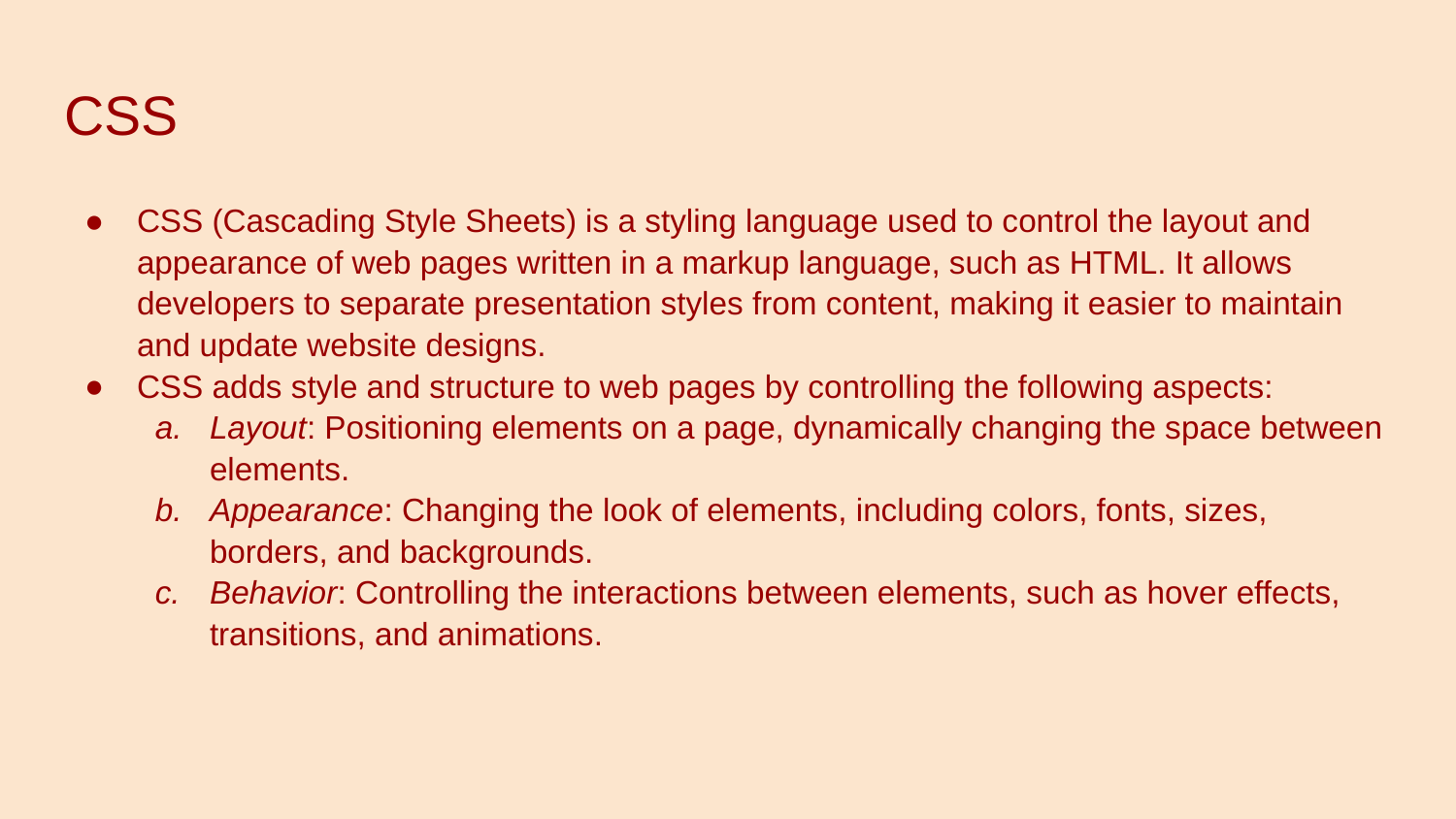

# CSS
CSS (Cascading Style Sheets) is a styling language used to control the layout and appearance of web pages written in a markup language, such as HTML. It allows developers to separate presentation styles from content, making it easier to maintain and update website designs.
CSS adds style and structure to web pages by controlling the following aspects:
Layout: Positioning elements on a page, dynamically changing the space between elements.
Appearance: Changing the look of elements, including colors, fonts, sizes, borders, and backgrounds.
Behavior: Controlling the interactions between elements, such as hover effects, transitions, and animations.